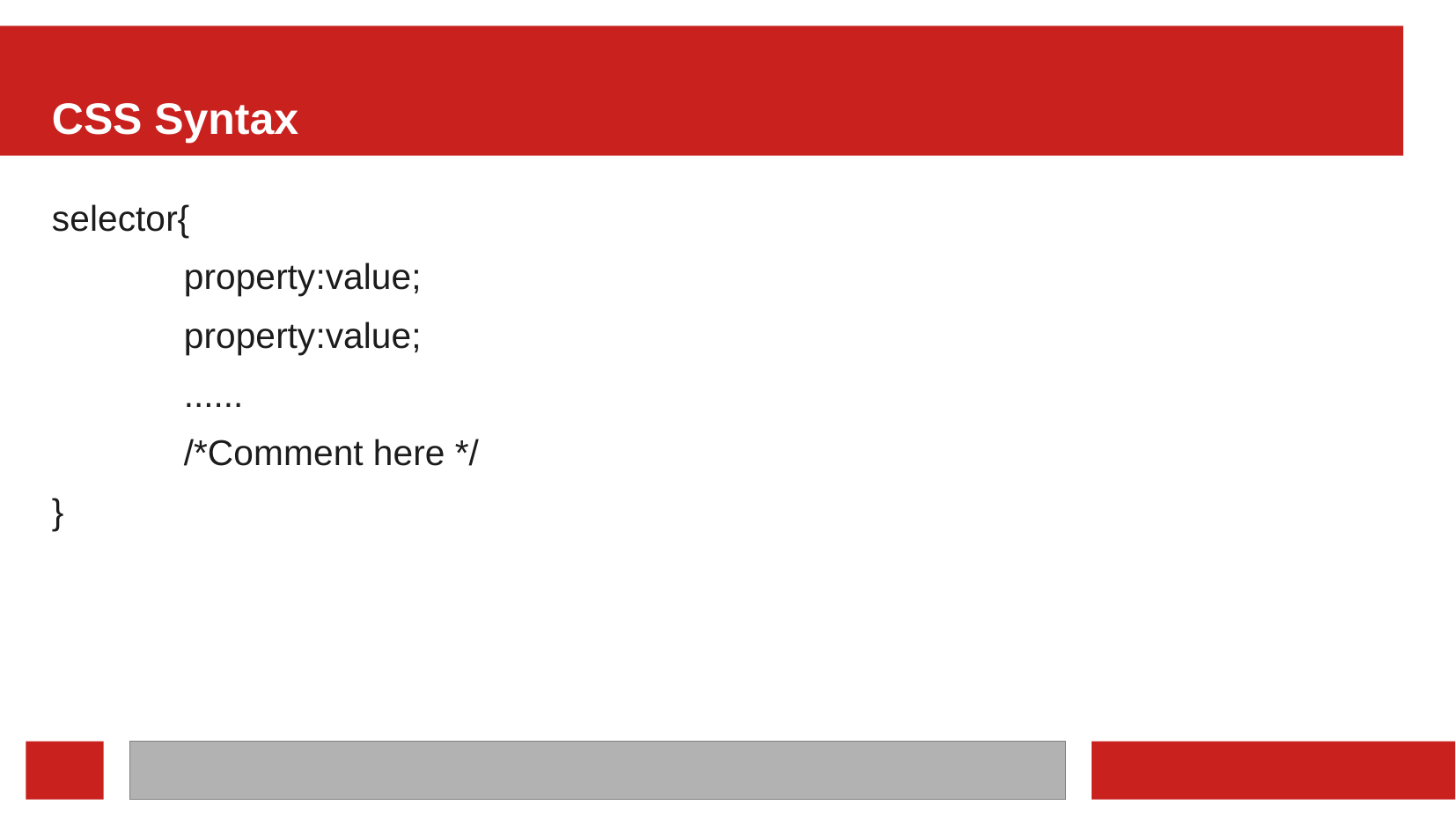

CSS Syntax
selector{
	property:value;
	property:value;
	......
	/*Comment here */
}